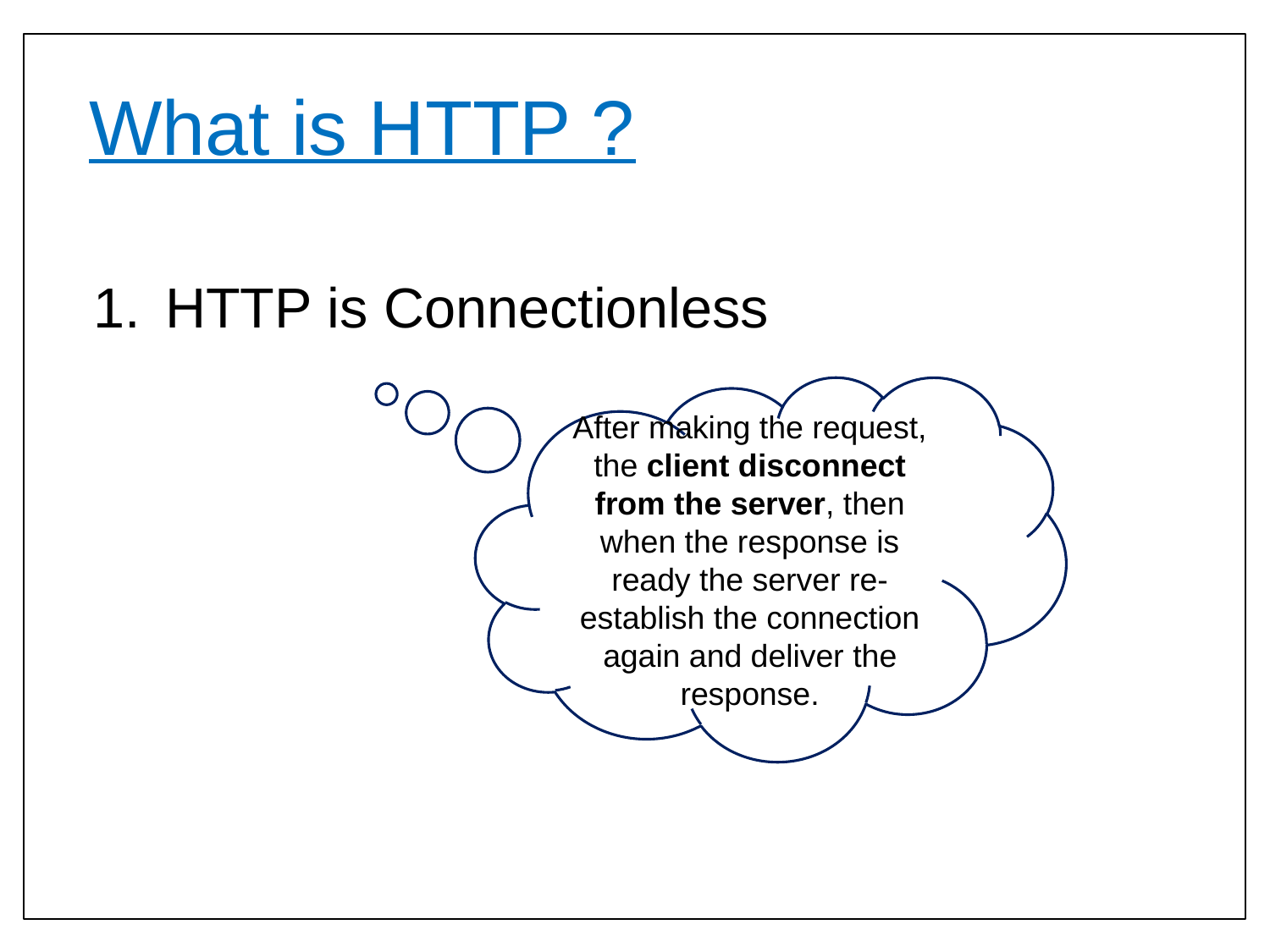

# What is HTTP ?
HTTP is Connectionless

After making the request, the client disconnect from the server, then when the response is ready the server re-establish the connection again and deliver the response.